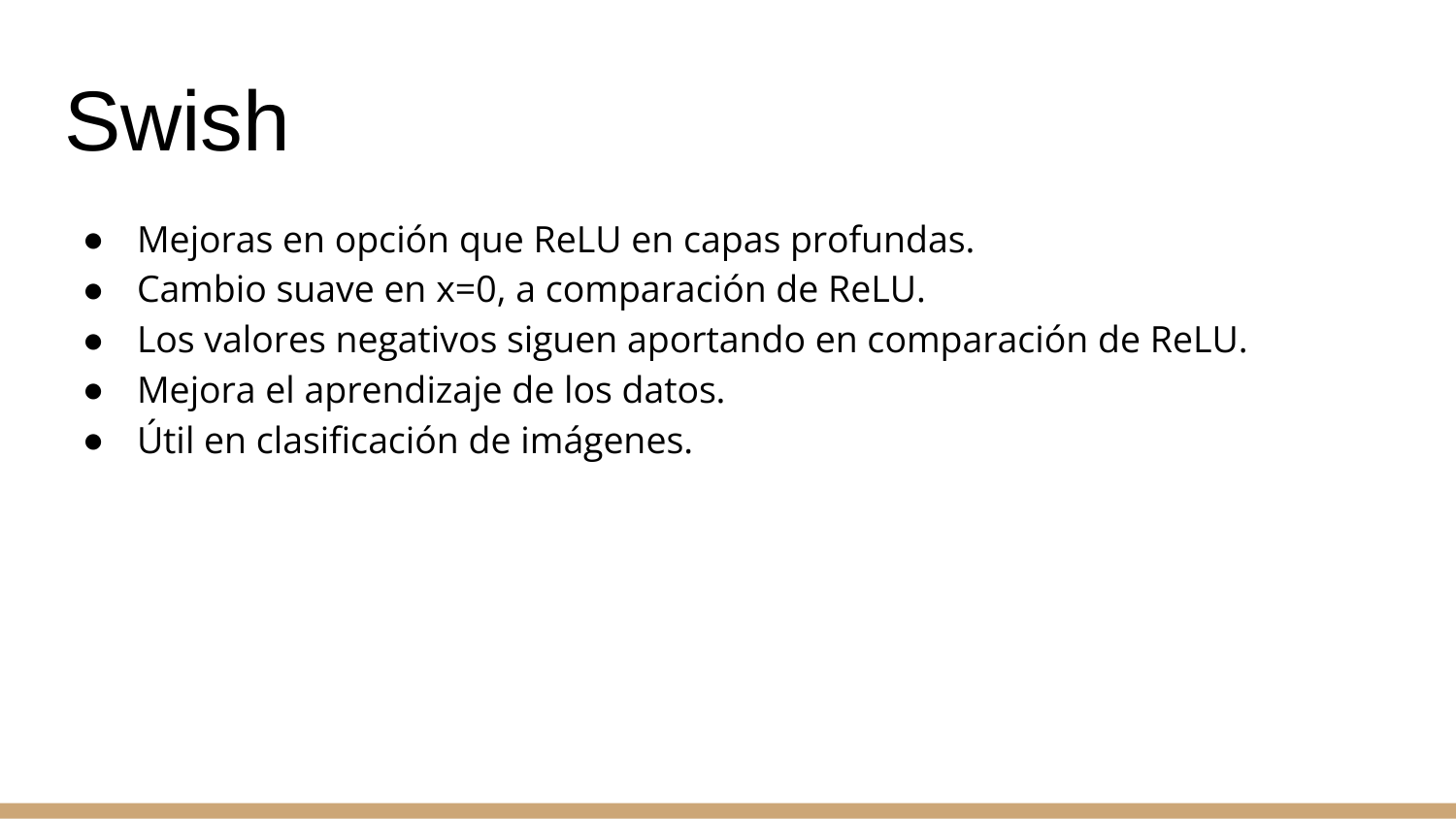

# Swish
Mejoras en opción que ReLU en capas profundas.
Cambio suave en x=0, a comparación de ReLU.
Los valores negativos siguen aportando en comparación de ReLU.
Mejora el aprendizaje de los datos.
Útil en clasificación de imágenes.